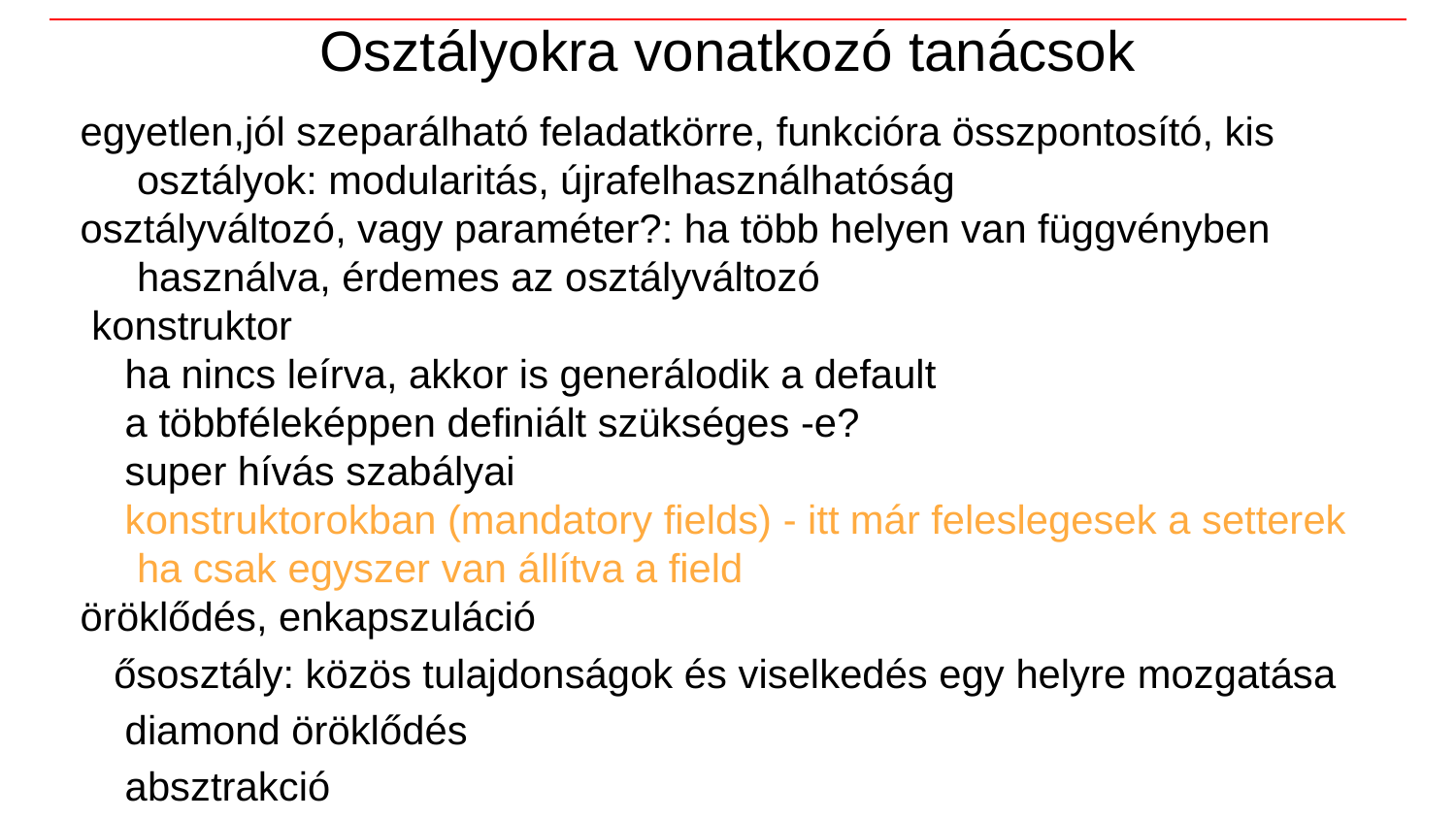

# Osztályokra vonatkozó tanácsok
egyetlen,jól szeparálható feladatkörre, funkcióra összpontosító, kis osztályok: modularitás, újrafelhasználhatóság
osztályváltozó, vagy paraméter?: ha több helyen van függvényben használva, érdemes az osztályváltozó
 konstruktor
    ha nincs leírva, akkor is generálodik a default
    a többféleképpen definiált szükséges -e?
    super hívás szabályai
    konstruktorokban (mandatory fields) - itt már feleslegesek a setterek ha csak egyszer van állítva a field
öröklődés, enkapszuláció
   ősosztály: közös tulajdonságok és viselkedés egy helyre mozgatása
    diamond öröklődés
    absztrakció
    interfész